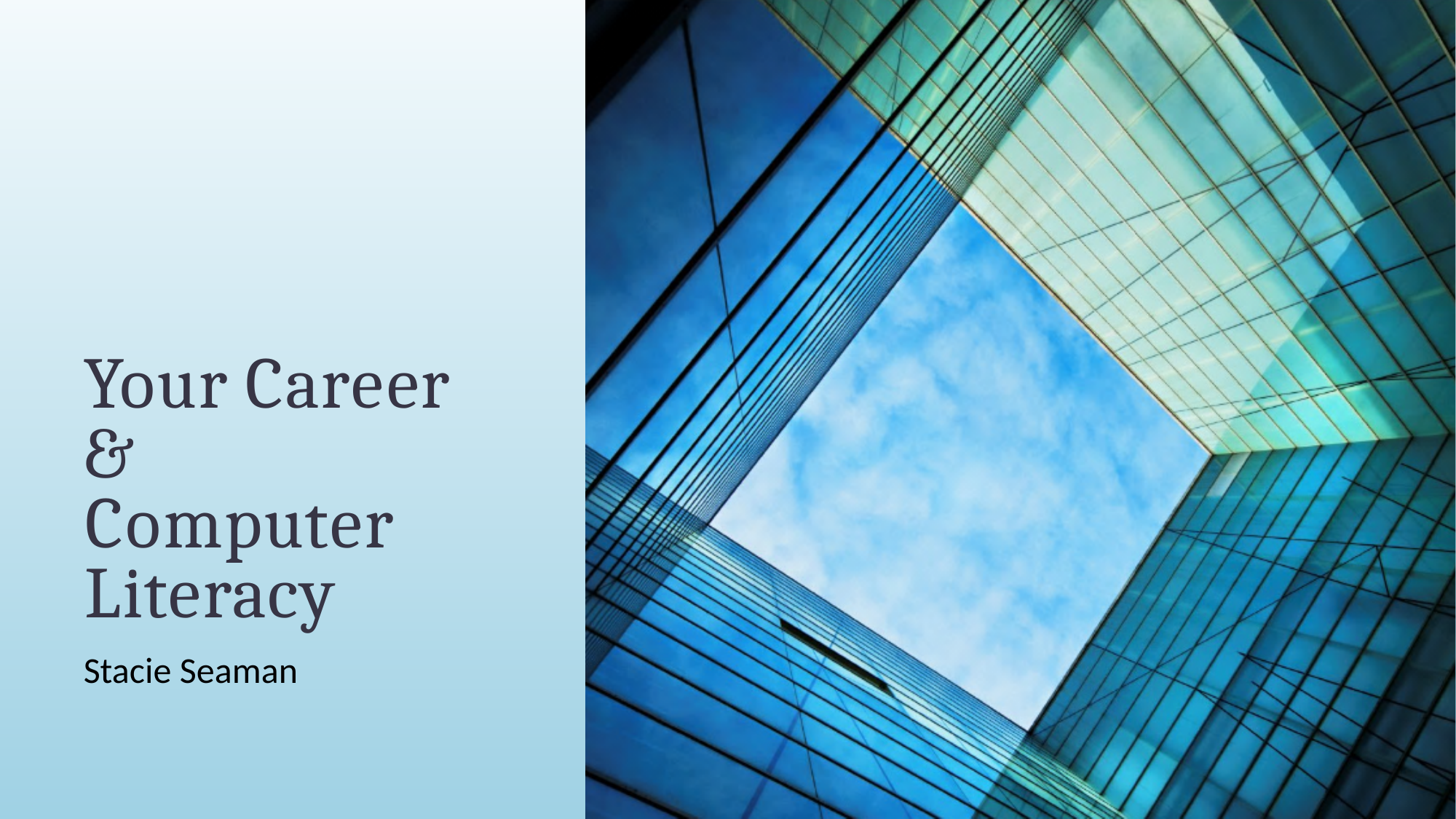

# Your Career & Computer Literacy
Stacie Seaman